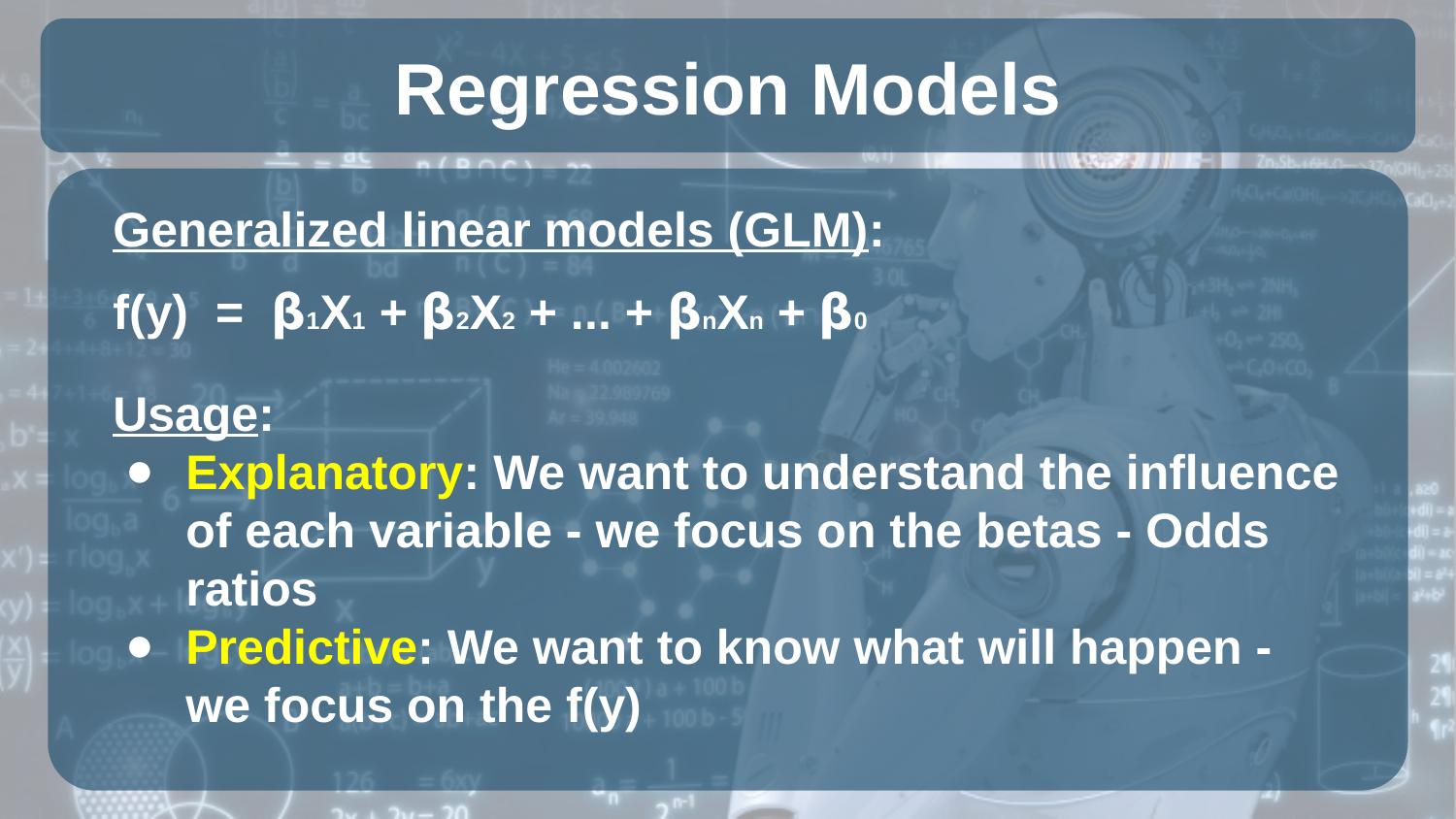

# Regression Models
Generalized linear models (GLM):

f(y)  =  𝝱1X1 + 𝝱2X2 + ... + 𝝱nXn + 𝝱0

Usage:
Explanatory: We want to understand the influence of each variable - we focus on the betas - Odds ratios
Predictive: We want to know what will happen - we focus on the f(y)